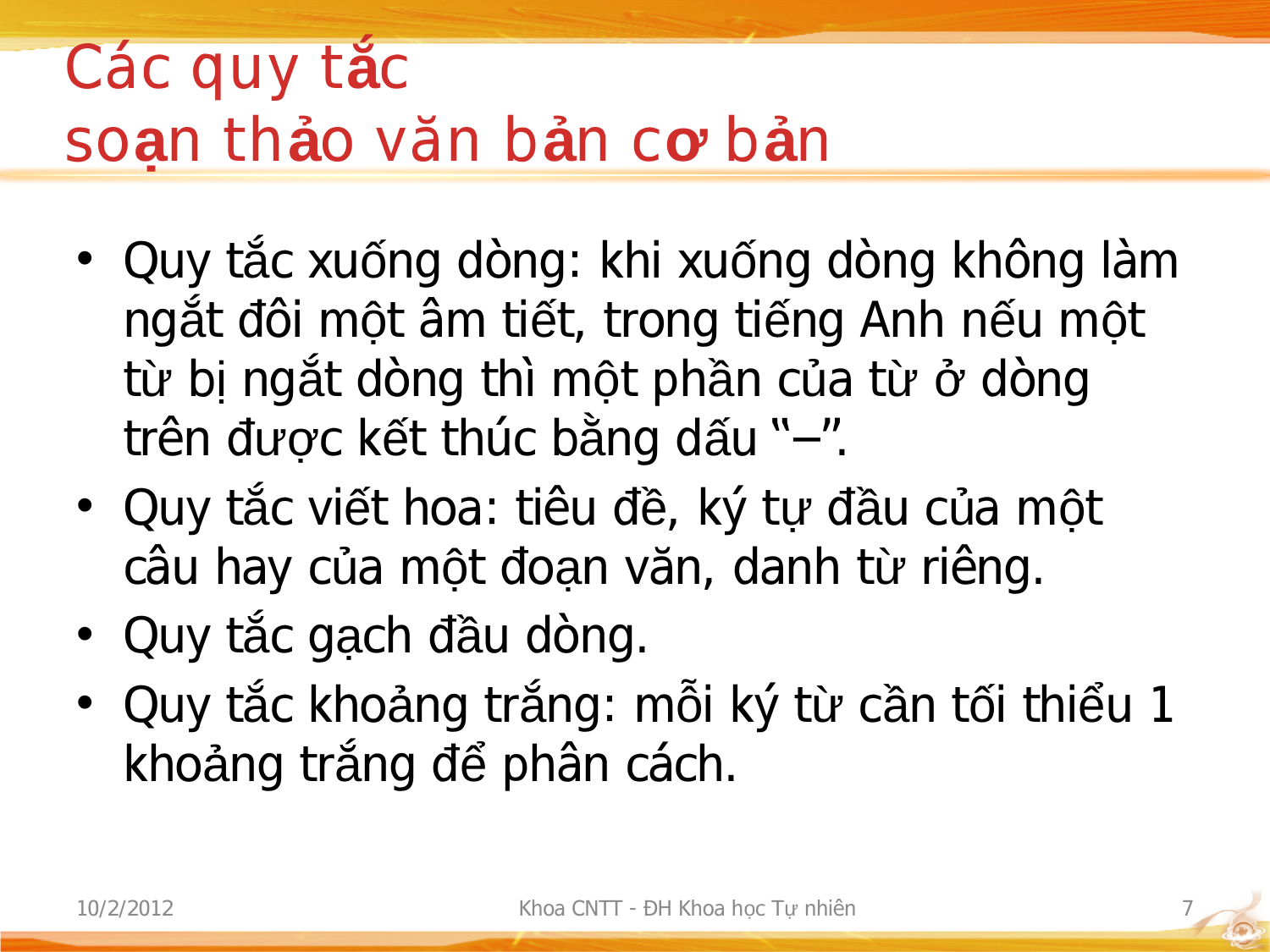

# Các quy tắc soạn thảo văn bản cơ bản
Quy tắc xuống dòng: khi xuống dòng không làm ngắt đôi một âm tiết, trong tiếng Anh nếu một từ bị ngắt dòng thì một phần của từ ở dòng trên được kết thúc bằng dấu “–”.
Quy tắc viết hoa: tiêu đề, ký tự đầu của một câu hay của một đoạn văn, danh từ riêng.
Quy tắc gạch đầu dòng.
Quy tắc khoảng trắng: mỗi ký từ cần tối thiểu 1 khoảng trắng để phân cách.
10/2/2012
Khoa CNTT - ĐH Khoa học Tự nhiên
7